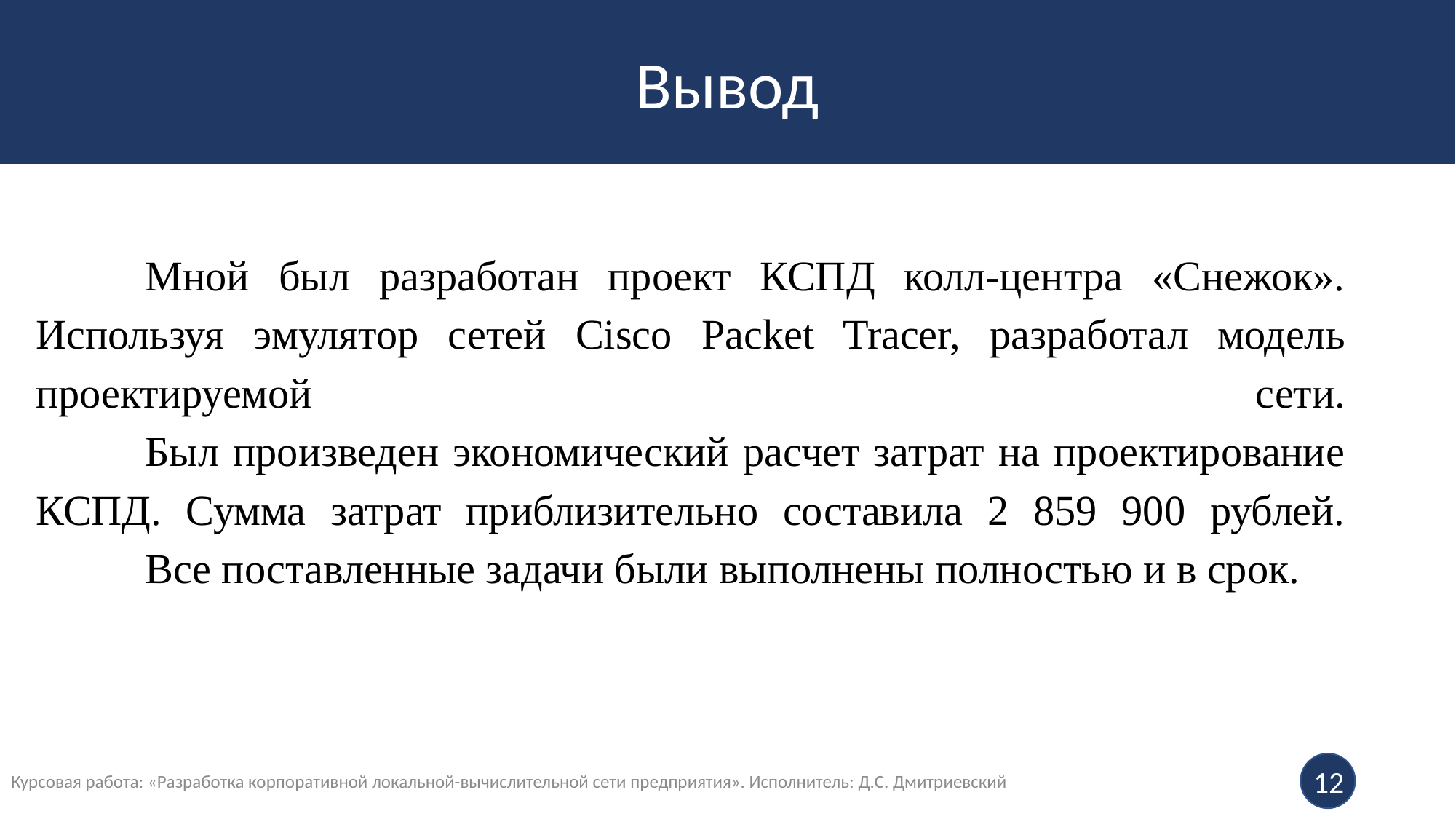

# Вывод

	Мной был разработан проект КСПД колл-центра «Снежок». Используя эмулятор сетей Cisco Packet Tracer, разработал модель проектируемой сети.
	Был произведен экономический расчет затрат на проектирование КСПД. Сумма затрат приблизительно составила 2 859 900 рублей.
	Все поставленные задачи были выполнены полностью и в срок.

Курсовая работа: «Разработка корпоративной локальной-вычислительной сети предприятия». Исполнитель: Д.С. Дмитриевский
12